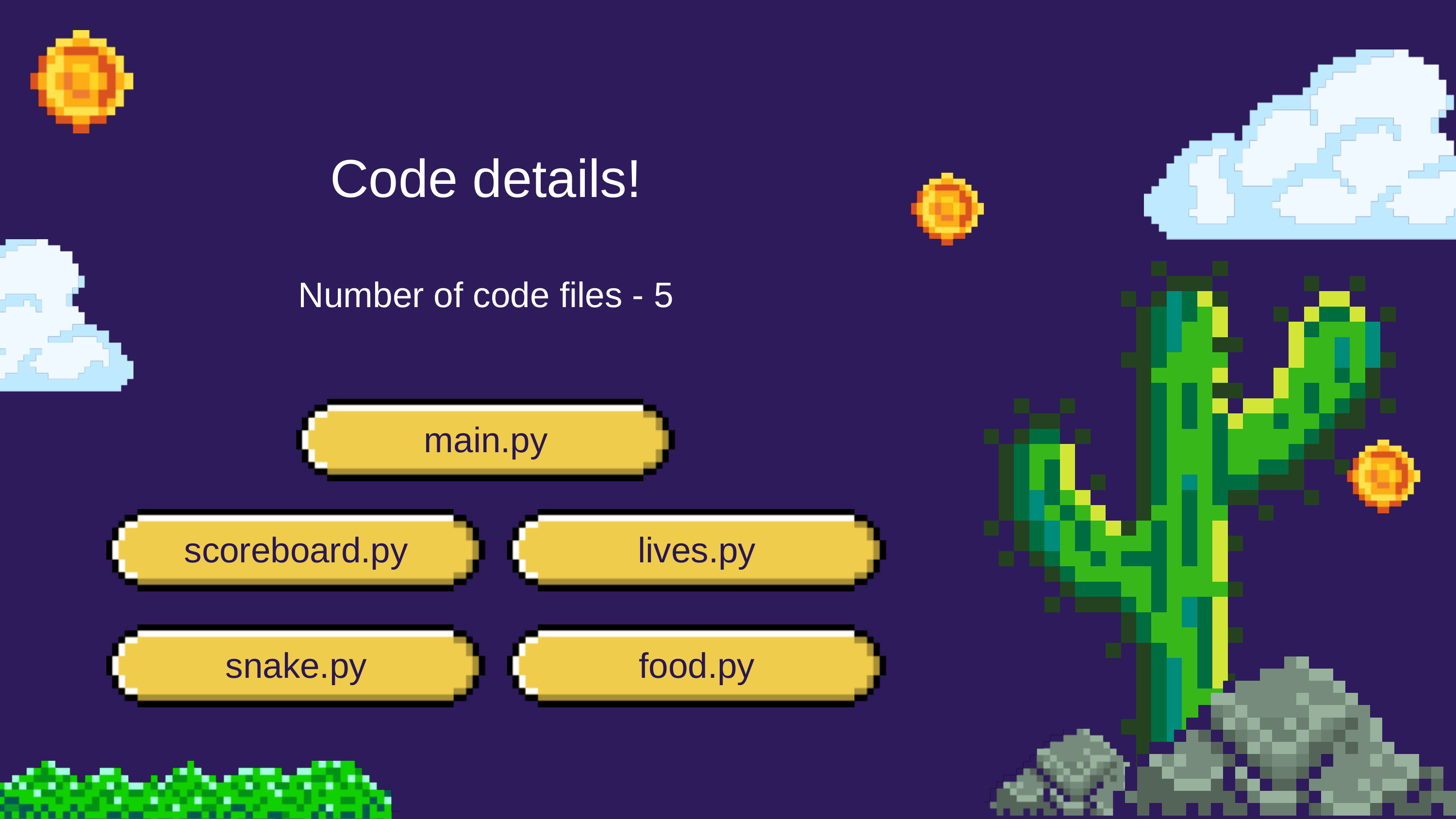

Code details!

Number of code files - 5

main.py

scoreboard.py
lives.py

snake.py
food.py